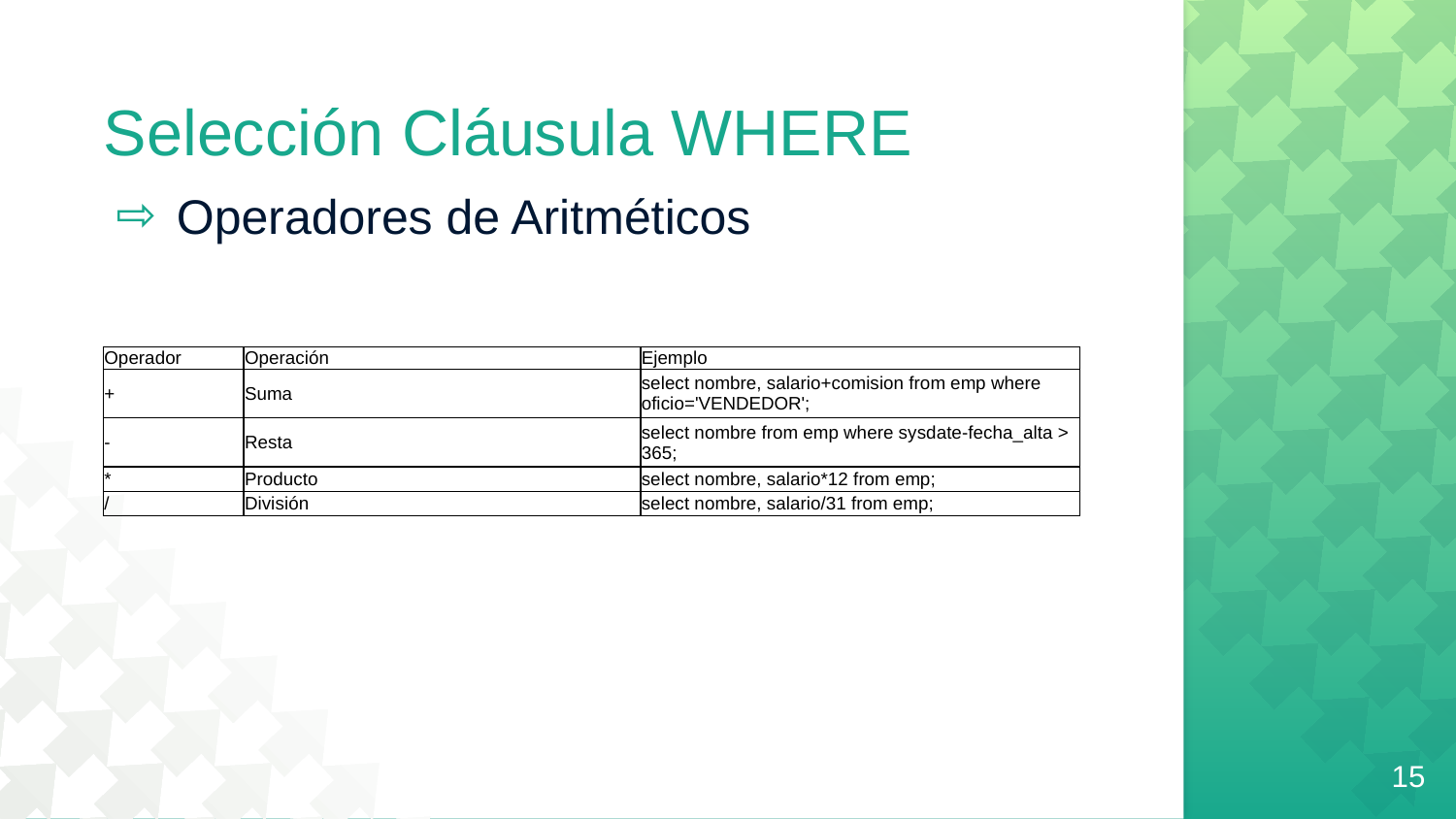

# Selección Cláusula WHERE
Operadores de Aritméticos
| Operador | Operación | Ejemplo |
| --- | --- | --- |
| + | Suma | select nombre, salario+comision from emp where oficio='VENDEDOR'; |
| - | Resta | select nombre from emp where sysdate-fecha\_alta > 365; |
| \* | Producto | select nombre, salario\*12 from emp; |
| / | División | select nombre, salario/31 from emp; |
15